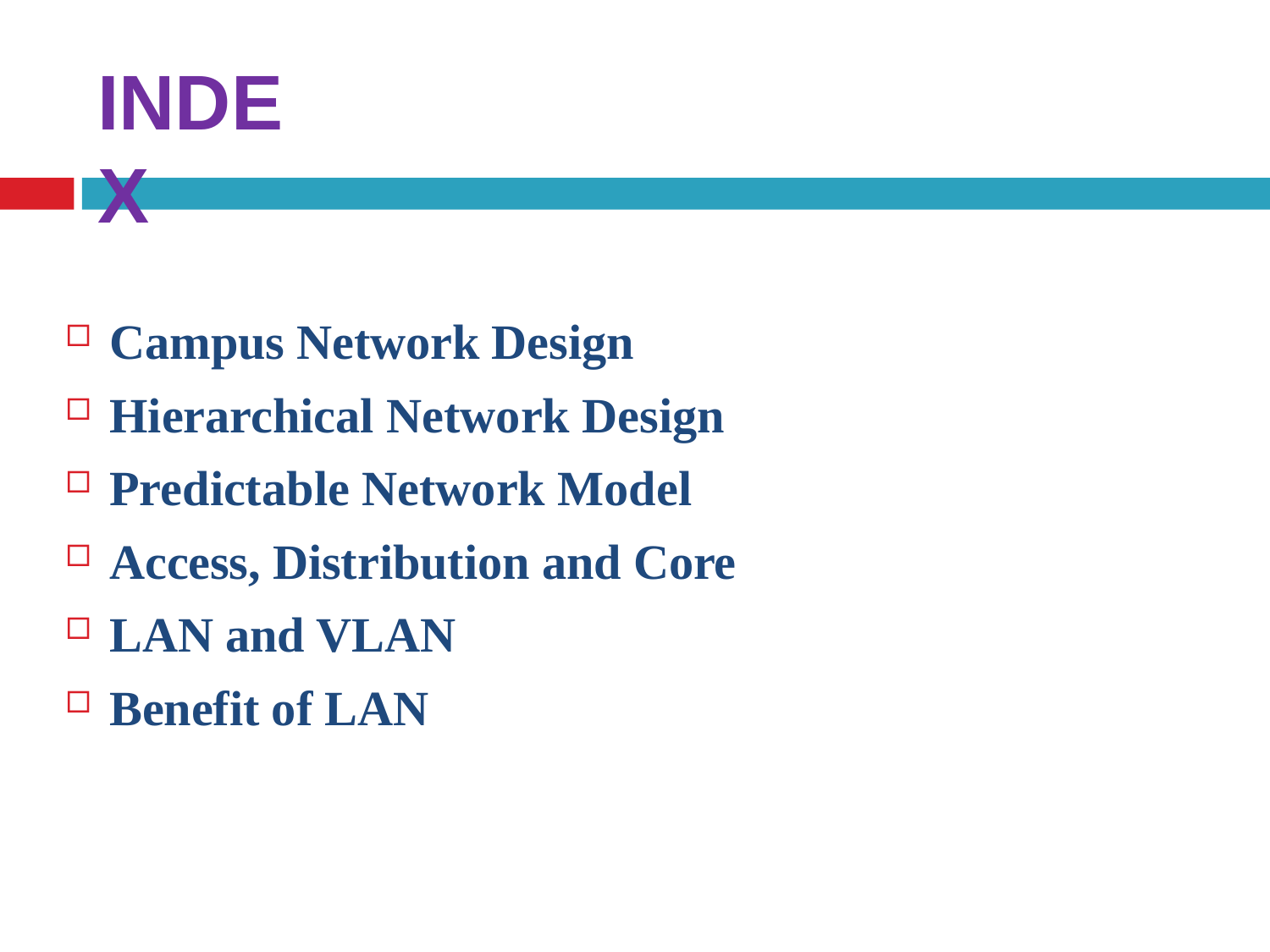

# INDEX
Campus Network Design
Hierarchical Network Design
Predictable Network Model
Access, Distribution and Core
LAN and VLAN
Benefit of LAN